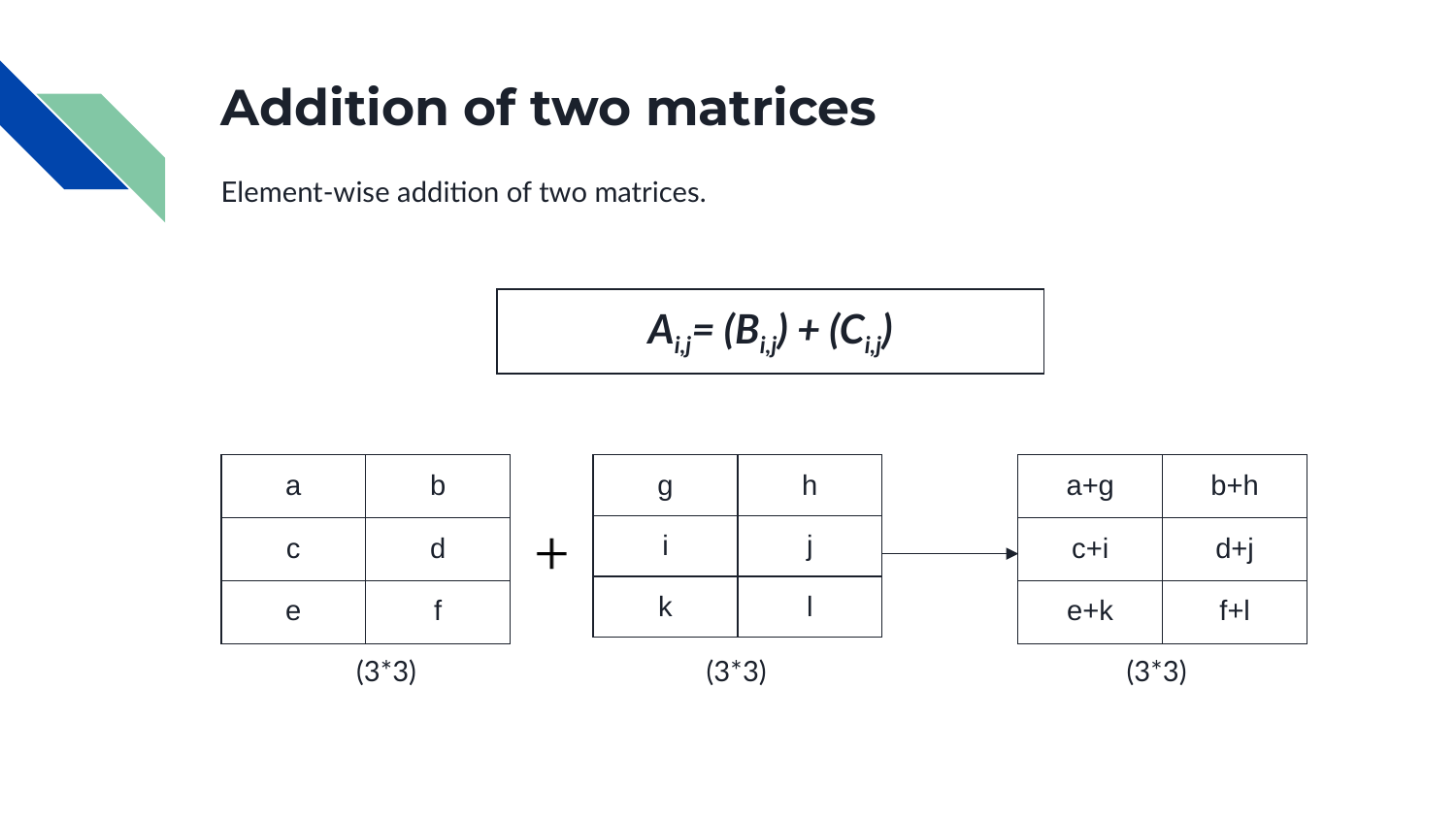

# Addition of two matrices
Element-wise addition of two matrices.
| Ai,j= (Bi,j) + (Ci,j) |
| --- |
| a | b |
| --- | --- |
| c | d |
| e | f |
| g | h |
| --- | --- |
| i | j |
| k | l |
| a+g | b+h |
| --- | --- |
| c+i | d+j |
| e+k | f+l |

(3*3)
(3*3)
(3*3)